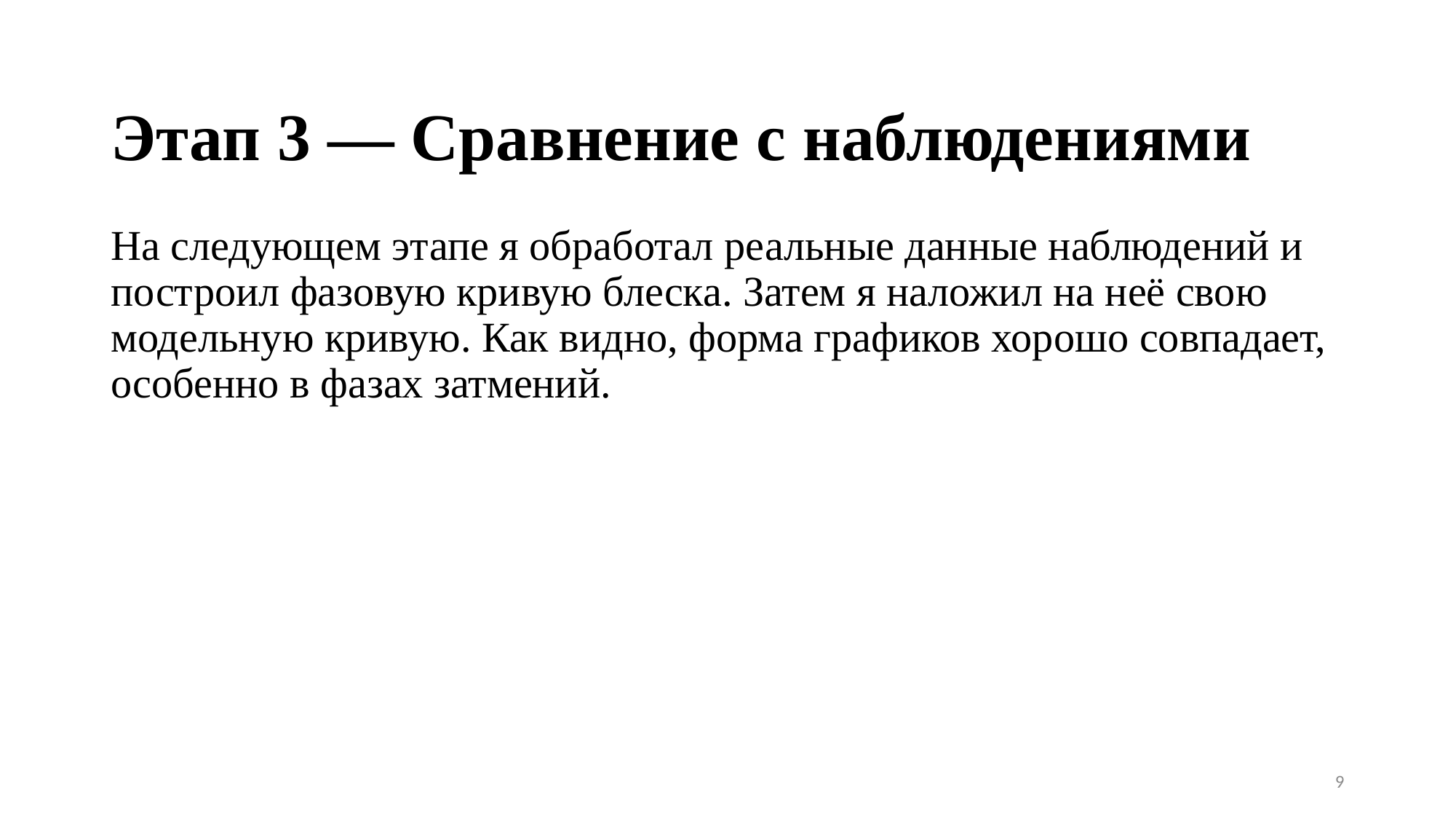

# Этап 3 — Сравнение с наблюдениями
На следующем этапе я обработал реальные данные наблюдений и построил фазовую кривую блеска. Затем я наложил на неё свою модельную кривую. Как видно, форма графиков хорошо совпадает, особенно в фазах затмений.
9